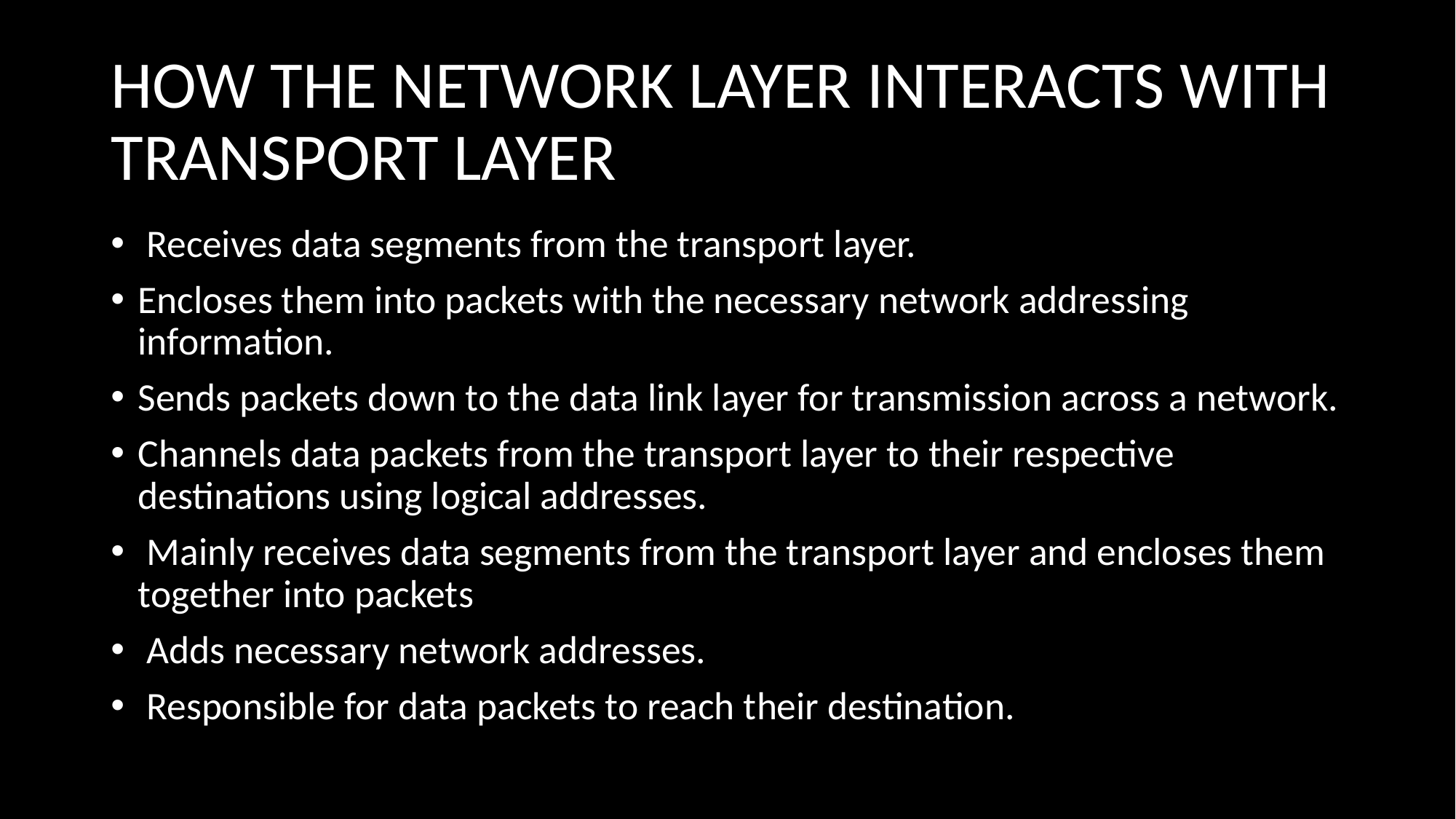

# HOW THE NETWORK LAYER INTERACTS WITH TRANSPORT LAYER
 Receives data segments from the transport layer.
Encloses them into packets with the necessary network addressing information.
Sends packets down to the data link layer for transmission across a network.
Channels data packets from the transport layer to their respective destinations using logical addresses.
 Mainly receives data segments from the transport layer and encloses them together into packets
 Adds necessary network addresses.
 Responsible for data packets to reach their destination.